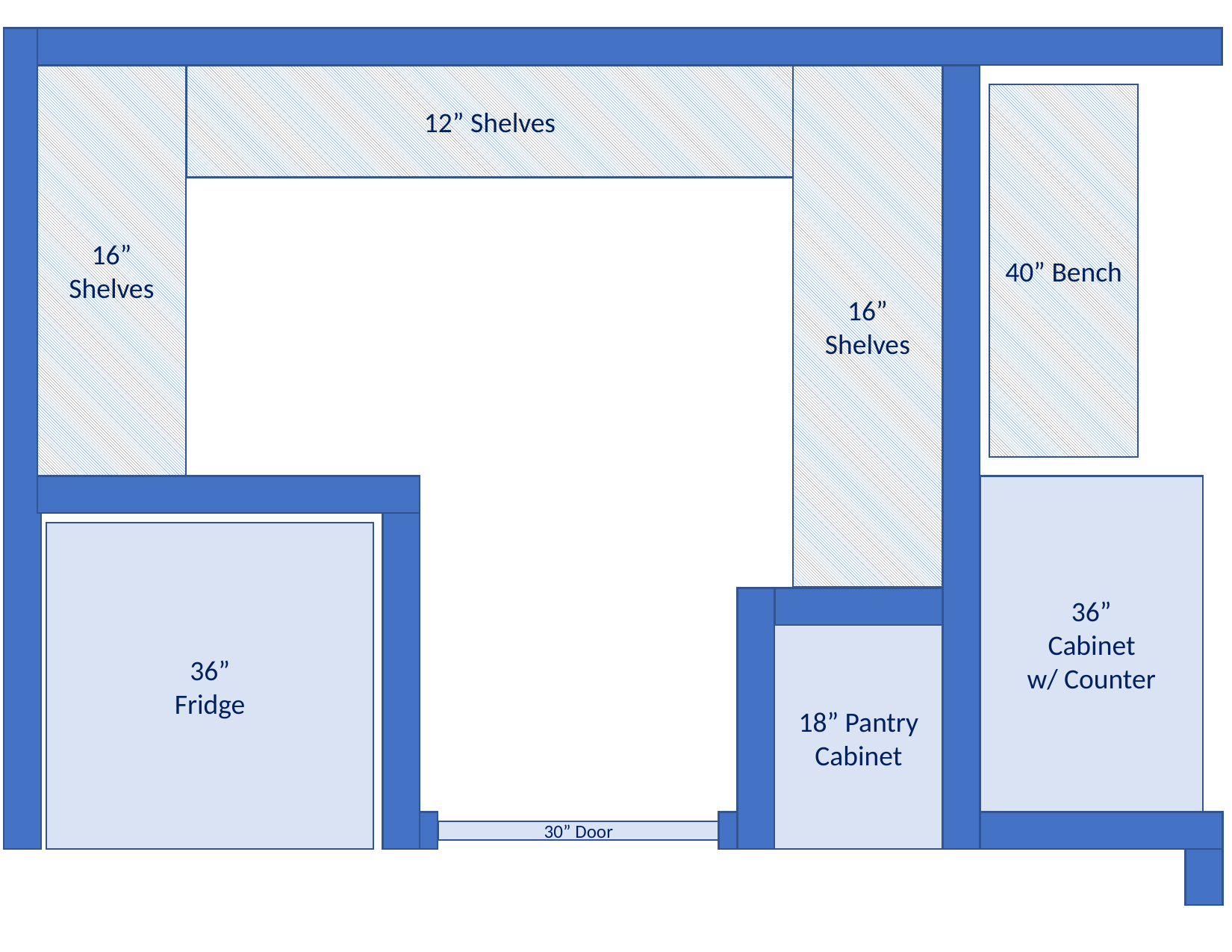

12” Shelves

16” Shelves
16” Shelves

40” Bench

36”
Cabinet
w/ Counter

36”
Fridge

18” Pantry
Cabinet

30” Door